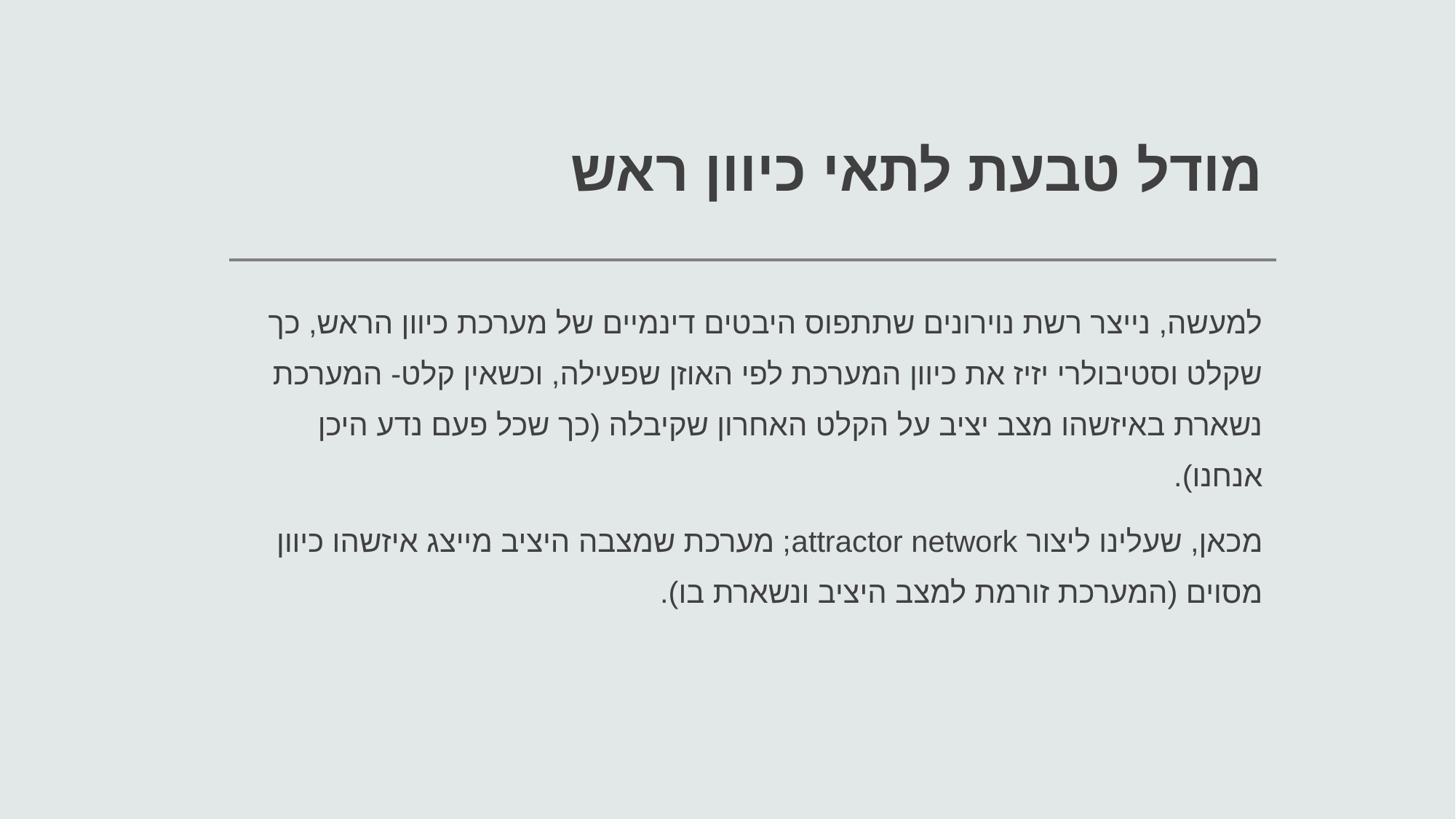

# מודל טבעת לתאי כיוון ראש
למעשה, נייצר רשת נוירונים שתתפוס היבטים דינמיים של מערכת כיוון הראש, כך שקלט וסטיבולרי יזיז את כיוון המערכת לפי האוזן שפעילה, וכשאין קלט- המערכת נשארת באיזשהו מצב יציב על הקלט האחרון שקיבלה (כך שכל פעם נדע היכן אנחנו).
מכאן, שעלינו ליצור attractor network; מערכת שמצבה היציב מייצג איזשהו כיוון מסוים (המערכת זורמת למצב היציב ונשארת בו).